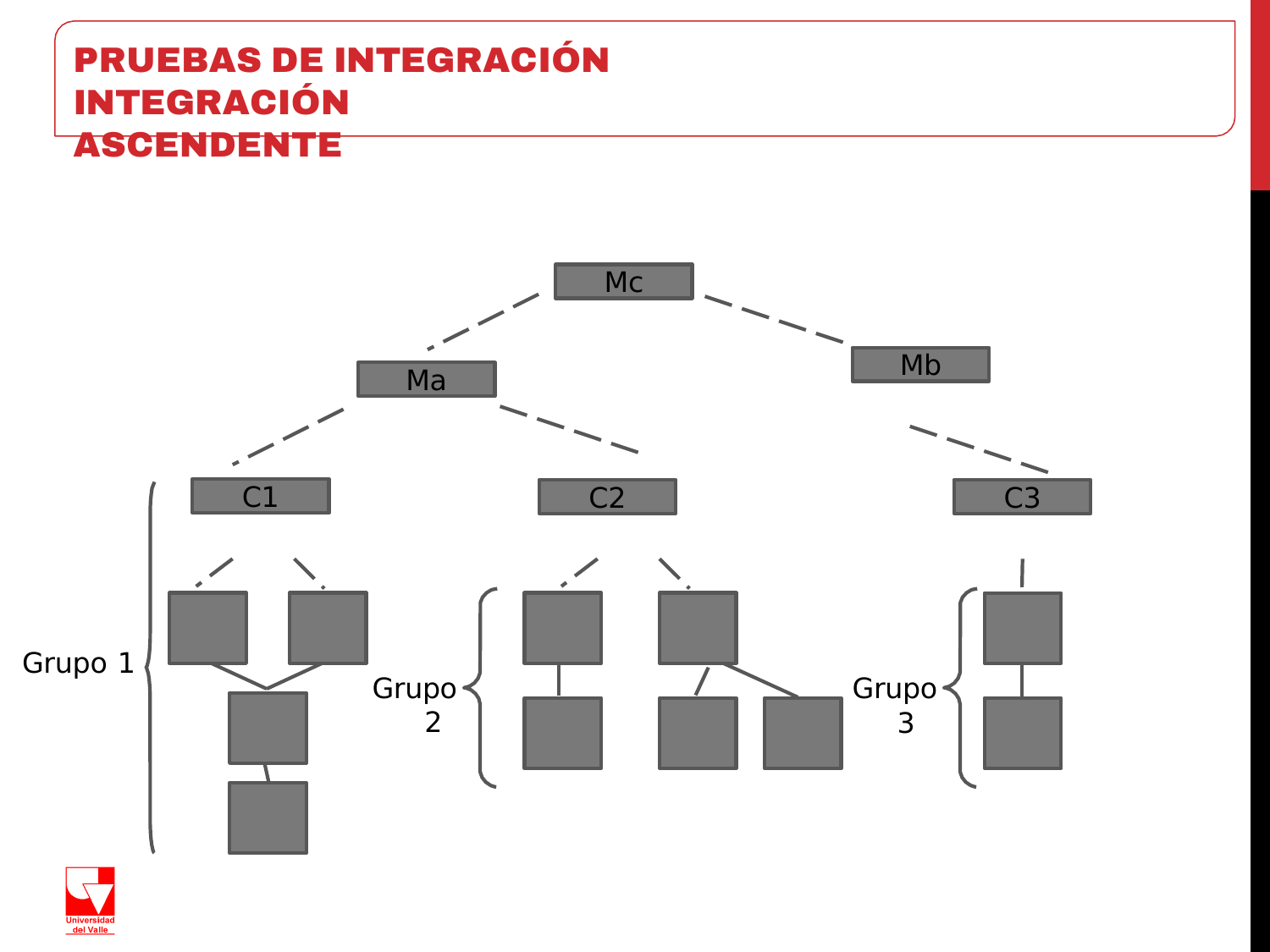

PRUEBAS DE INTEGRACIÓN INTEGRACIÓN ASCENDENTE
Mc

Mb
Ma

C1
C2
C3

Grupo 1

Grupo
2
Grupo
3